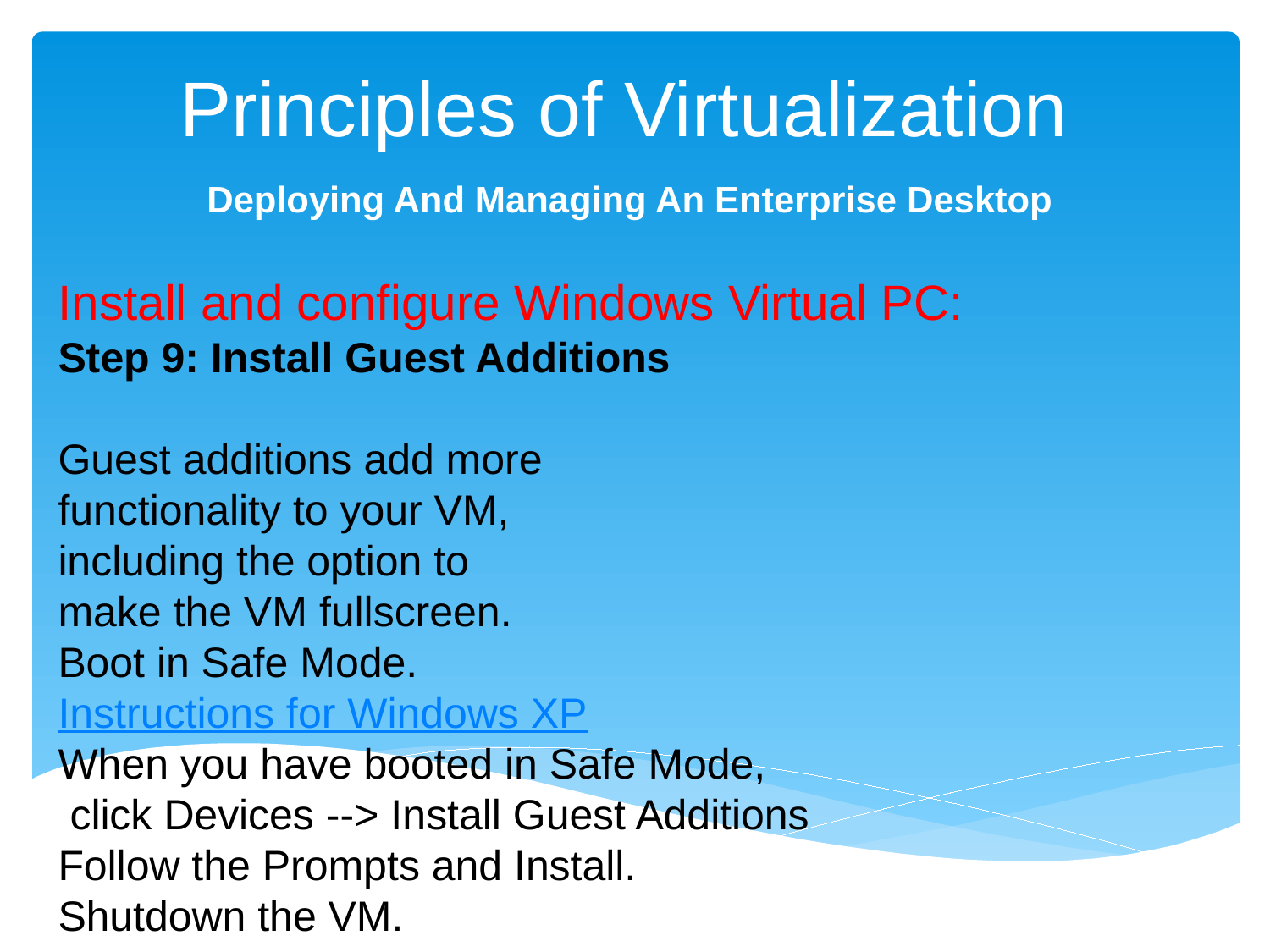

# Principles of Virtualization
Deploying And Managing An Enterprise Desktop
Install and configure Windows Virtual PC:
Step 9: Install Guest Additions
Guest additions add more
functionality to your VM,
including the option to
make the VM fullscreen.
Boot in Safe Mode.
Instructions for Windows XP
When you have booted in Safe Mode,
 click Devices --> Install Guest Additions
Follow the Prompts and Install. 
Shutdown the VM.